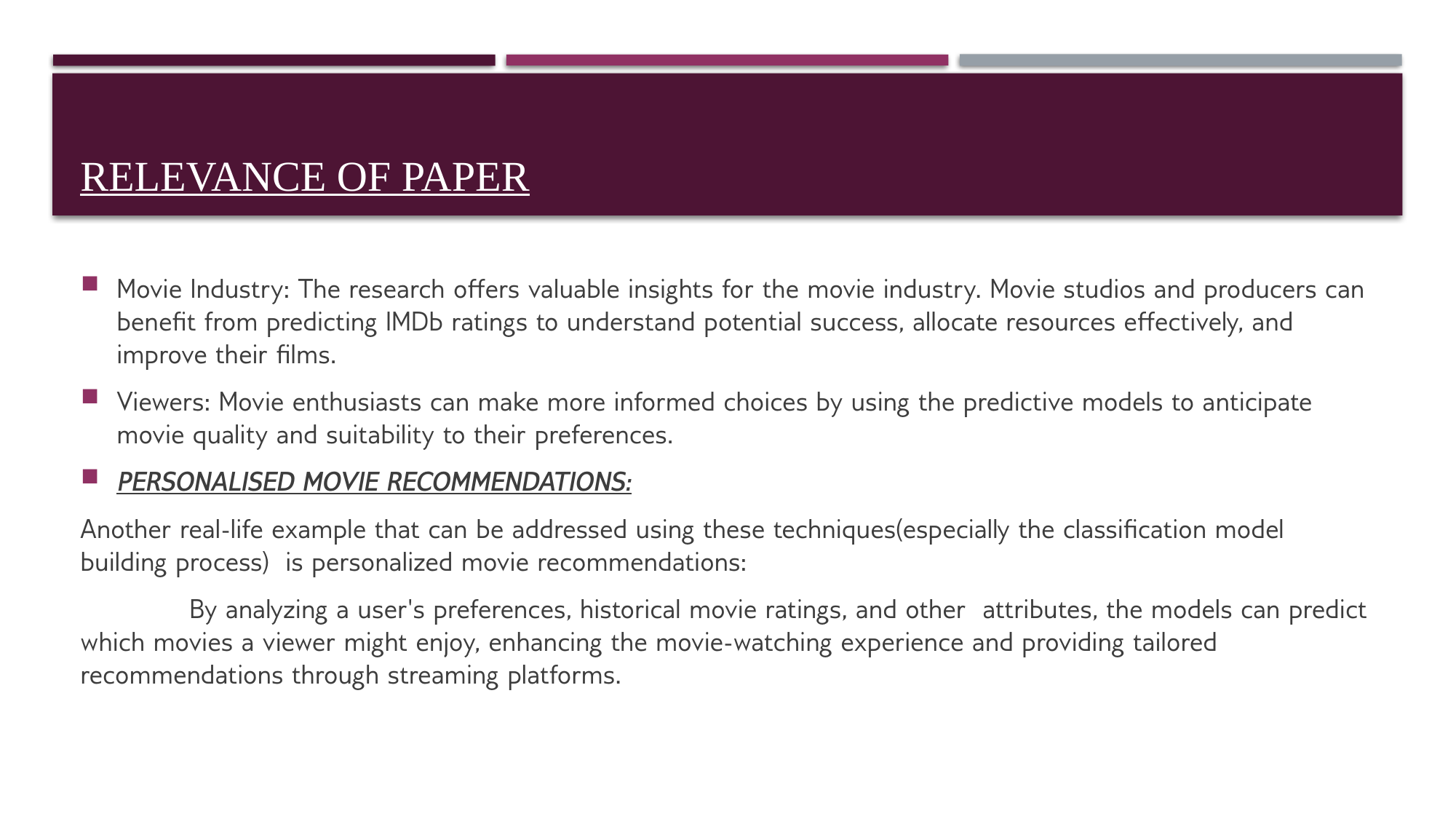

# Relevance of paper
Movie Industry: The research offers valuable insights for the movie industry. Movie studios and producers can benefit from predicting IMDb ratings to understand potential success, allocate resources effectively, and improve their films.
Viewers: Movie enthusiasts can make more informed choices by using the predictive models to anticipate movie quality and suitability to their preferences.
PERSONALISED MOVIE RECOMMENDATIONS:
Another real-life example that can be addressed using these techniques(especially the classification model building process)  is personalized movie recommendations:
	By analyzing a user's preferences, historical movie ratings, and other  attributes, the models can predict which movies a viewer might enjoy, enhancing the movie-watching experience and providing tailored recommendations through streaming platforms.